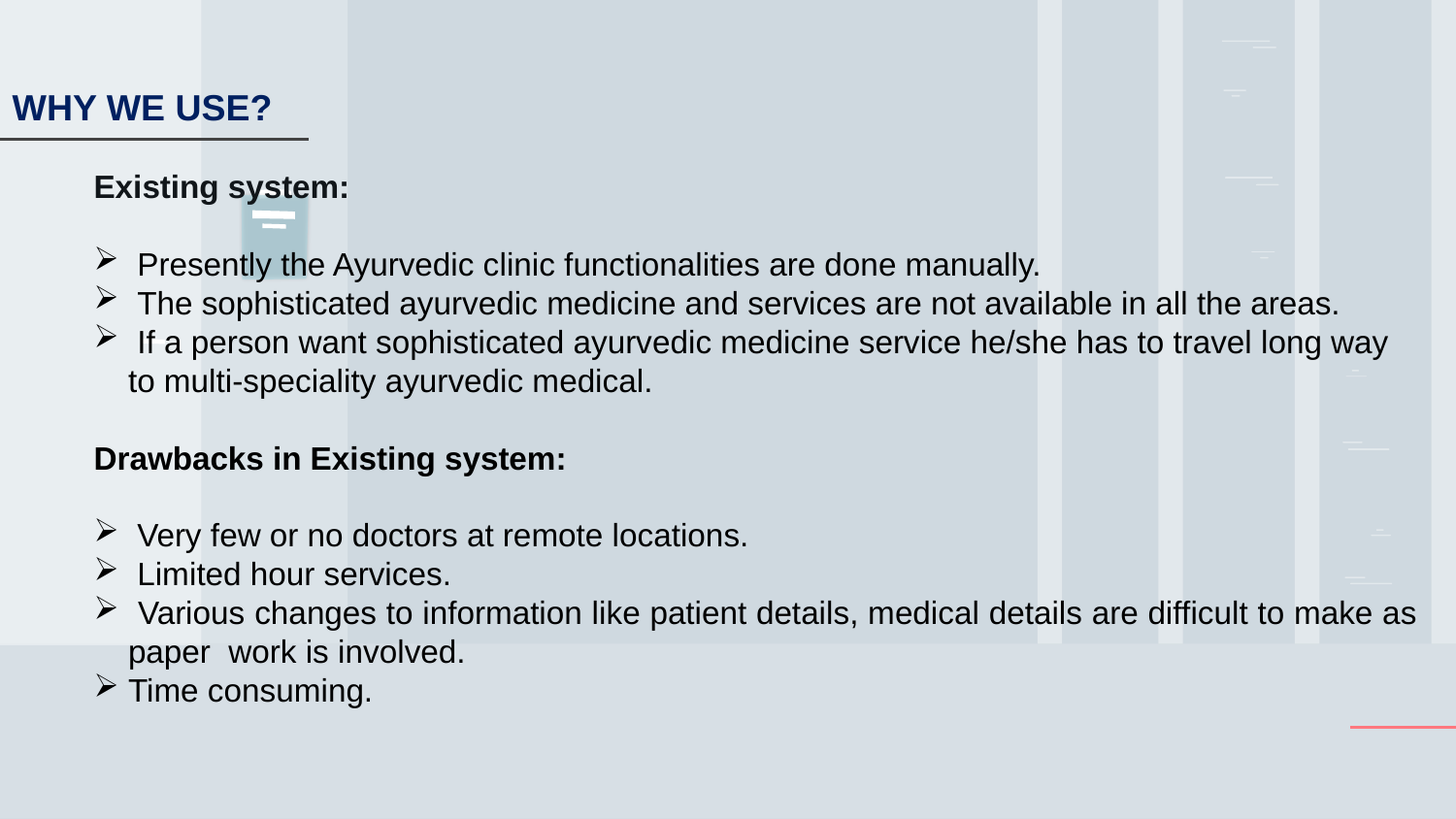

# WHY WE USE?
Existing system:

 Presently the Ayurvedic clinic functionalities are done manually.
 The sophisticated ayurvedic medicine and services are not available in all the areas.
 If a person want sophisticated ayurvedic medicine service he/she has to travel long way to multi-speciality ayurvedic medical.

Drawbacks in Existing system:

 Very few or no doctors at remote locations.
 Limited hour services.
 Various changes to information like patient details, medical details are difficult to make as paper  work is involved.
Time consuming.